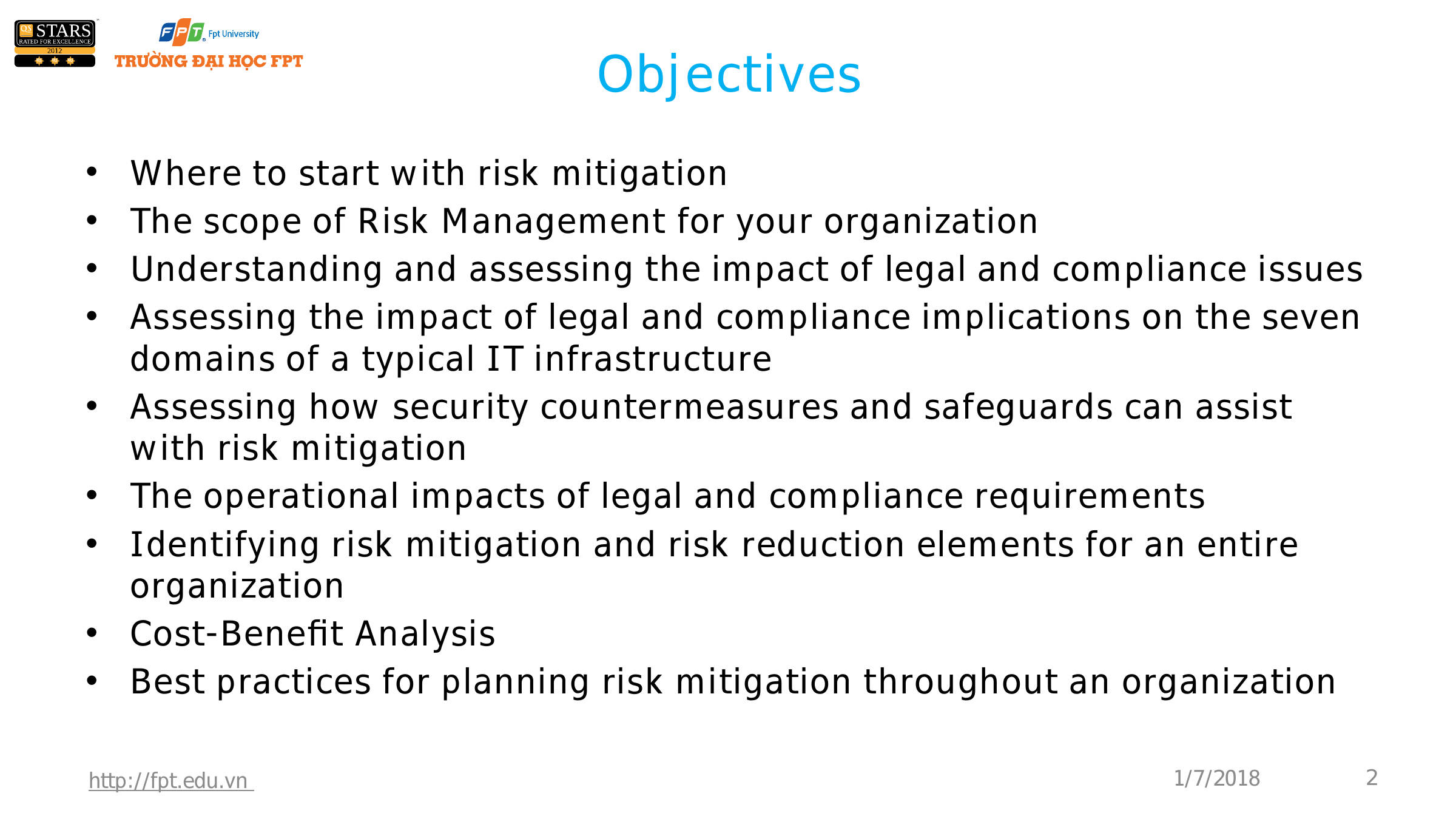

# Objectives
Where to start with risk mitigation
The scope of Risk Management for your organization
Understanding and assessing the impact of legal and compliance issues
Assessing the impact of legal and compliance implications on the seven domains of a typical IT infrastructure
Assessing how security countermeasures and safeguards can assist with risk mitigation
The operational impacts of legal and compliance requirements
Identifying risk mitigation and risk reduction elements for an entire organization
Cost-Benefit Analysis
Best practices for planning risk mitigation throughout an organization
http://fpt.edu.vn
1/7/2018
2